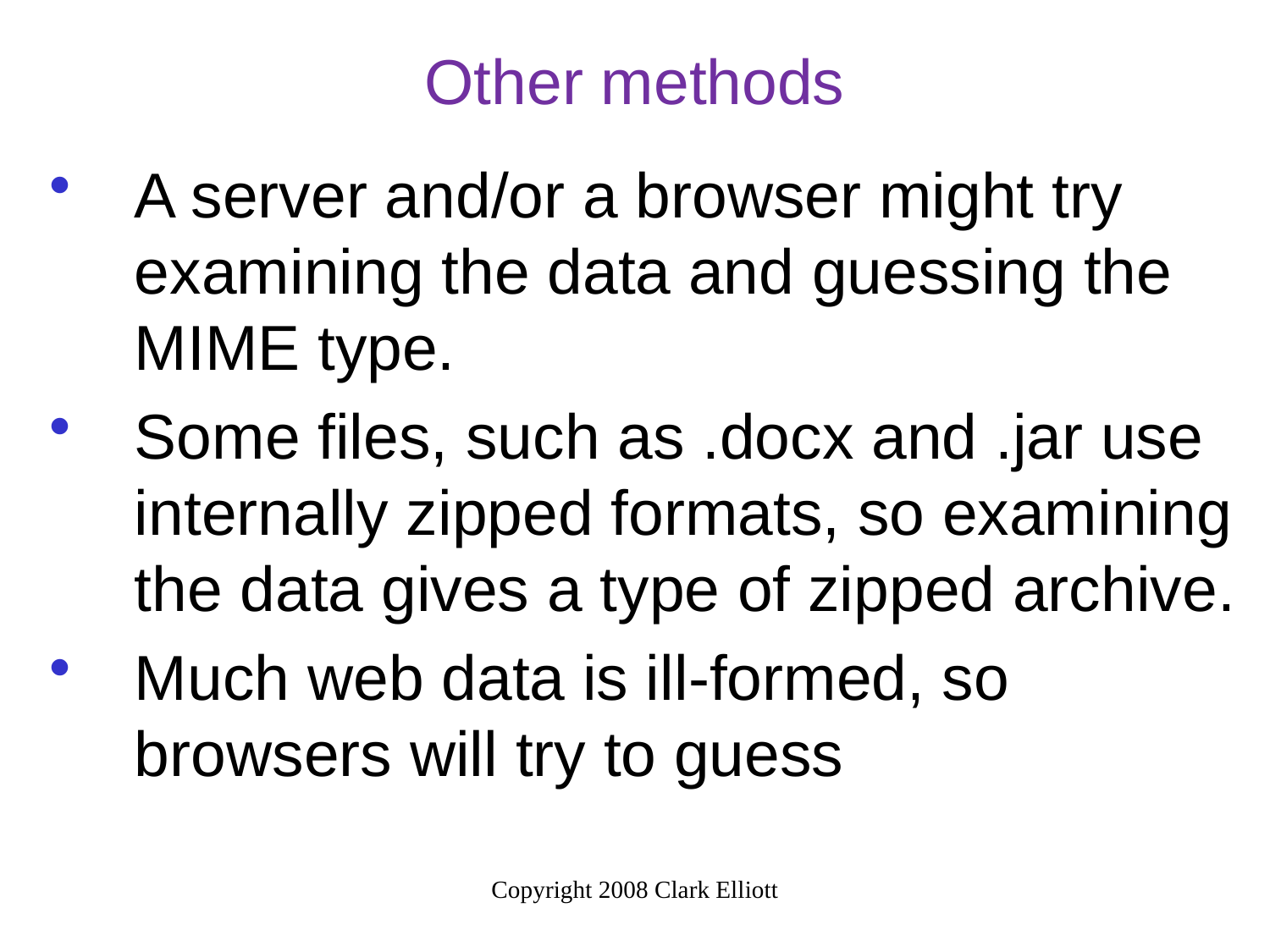

Other methods
A server and/or a browser might try examining the data and guessing the MIME type.
Some files, such as .docx and .jar use internally zipped formats, so examining the data gives a type of zipped archive.
Much web data is ill-formed, so browsers will try to guess
Copyright 2008 Clark Elliott